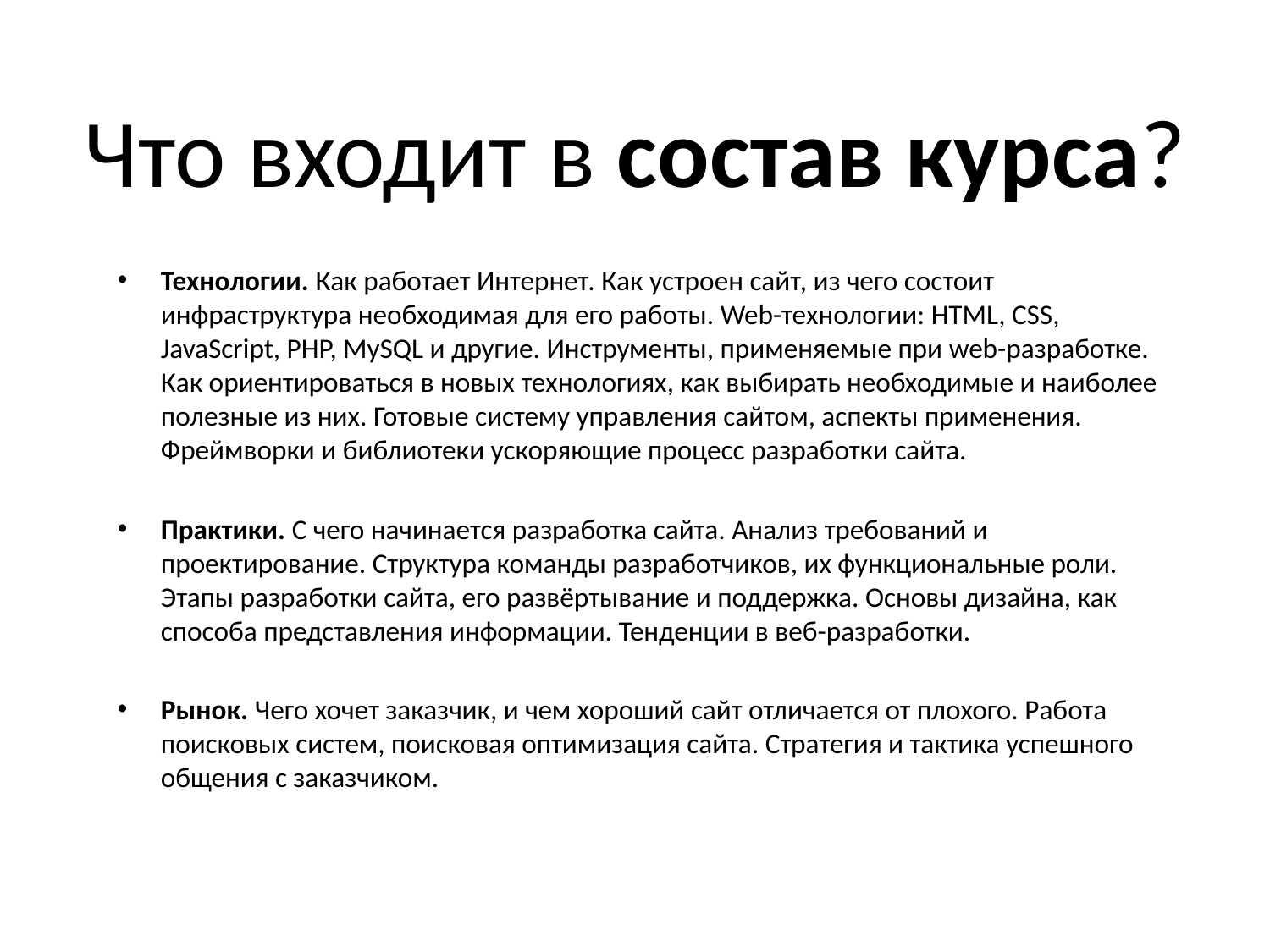

Что входит в состав курса?
Технологии. Как работает Интернет. Как устроен сайт, из чего состоит  инфраструктура необходимая для его работы. Web-технологии: HTML, CSS, JavaScript, PHP, MySQL и другие. Инструменты, применяемые при web-разработке. Как ориентироваться в новых технологиях, как выбирать необходимые и наиболее полезные из них. Готовые систему управления сайтом, аспекты применения. Фреймворки и библиотеки ускоряющие процесс разработки сайта.

Практики. С чего начинается разработка сайта. Анализ требований и проектирование. Структура команды разработчиков, их функциональные роли. Этапы разработки сайта, его развёртывание и поддержка. Основы дизайна, как способа представления информации. Тенденции в веб-разработки.

Рынок. Чего хочет заказчик, и чем хороший сайт отличается от плохого. Работа поисковых систем, поисковая оптимизация сайта. Стратегия и тактика успешного общения с заказчиком.